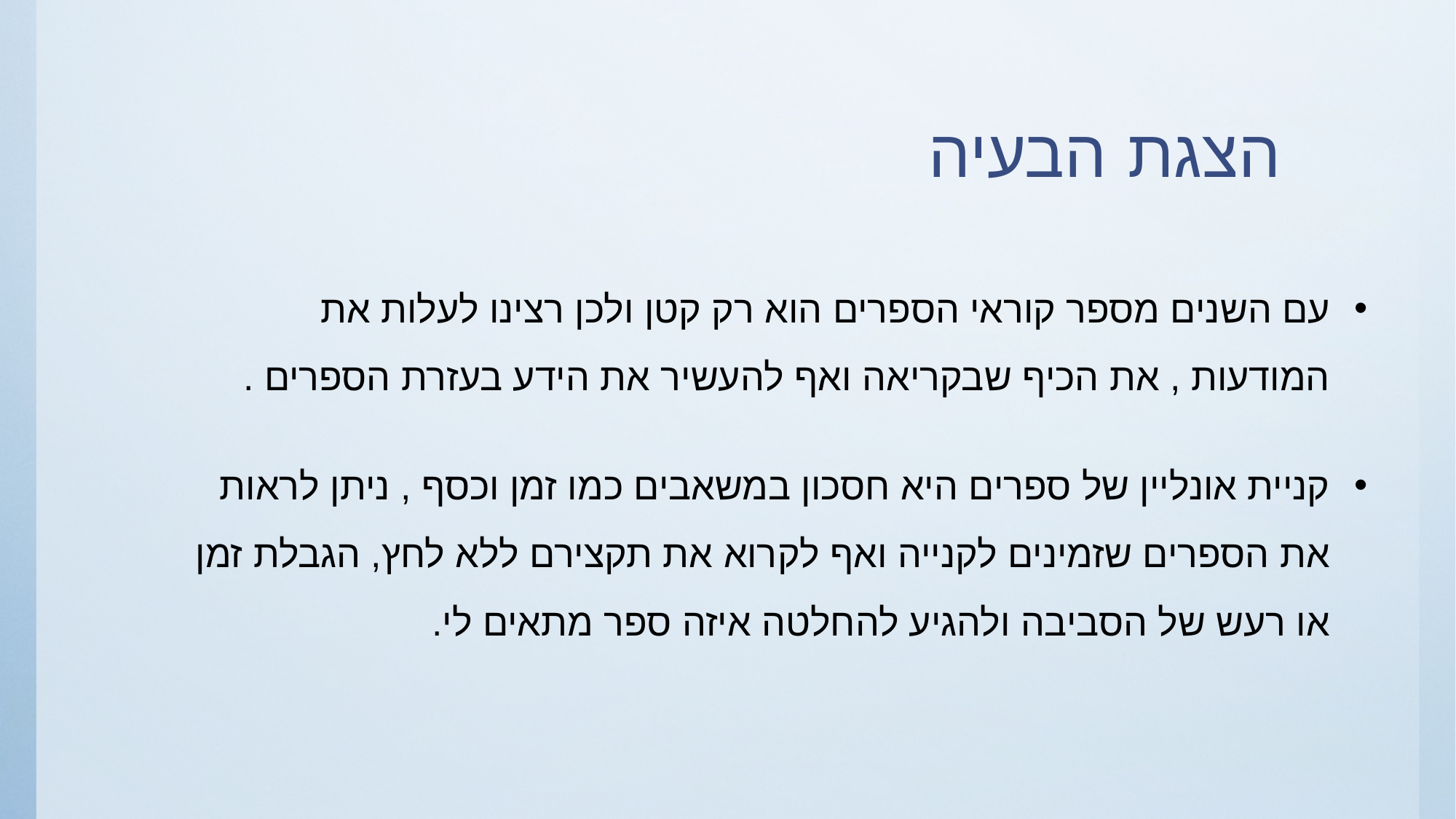

# הצגת הבעיה
עם השנים מספר קוראי הספרים הוא רק קטן ולכן רצינו לעלות את המודעות , את הכיף שבקריאה ואף להעשיר את הידע בעזרת הספרים .
קניית אונליין של ספרים היא חסכון במשאבים כמו זמן וכסף , ניתן לראות את הספרים שזמינים לקנייה ואף לקרוא את תקצירם ללא לחץ, הגבלת זמן או רעש של הסביבה ולהגיע להחלטה איזה ספר מתאים לי.